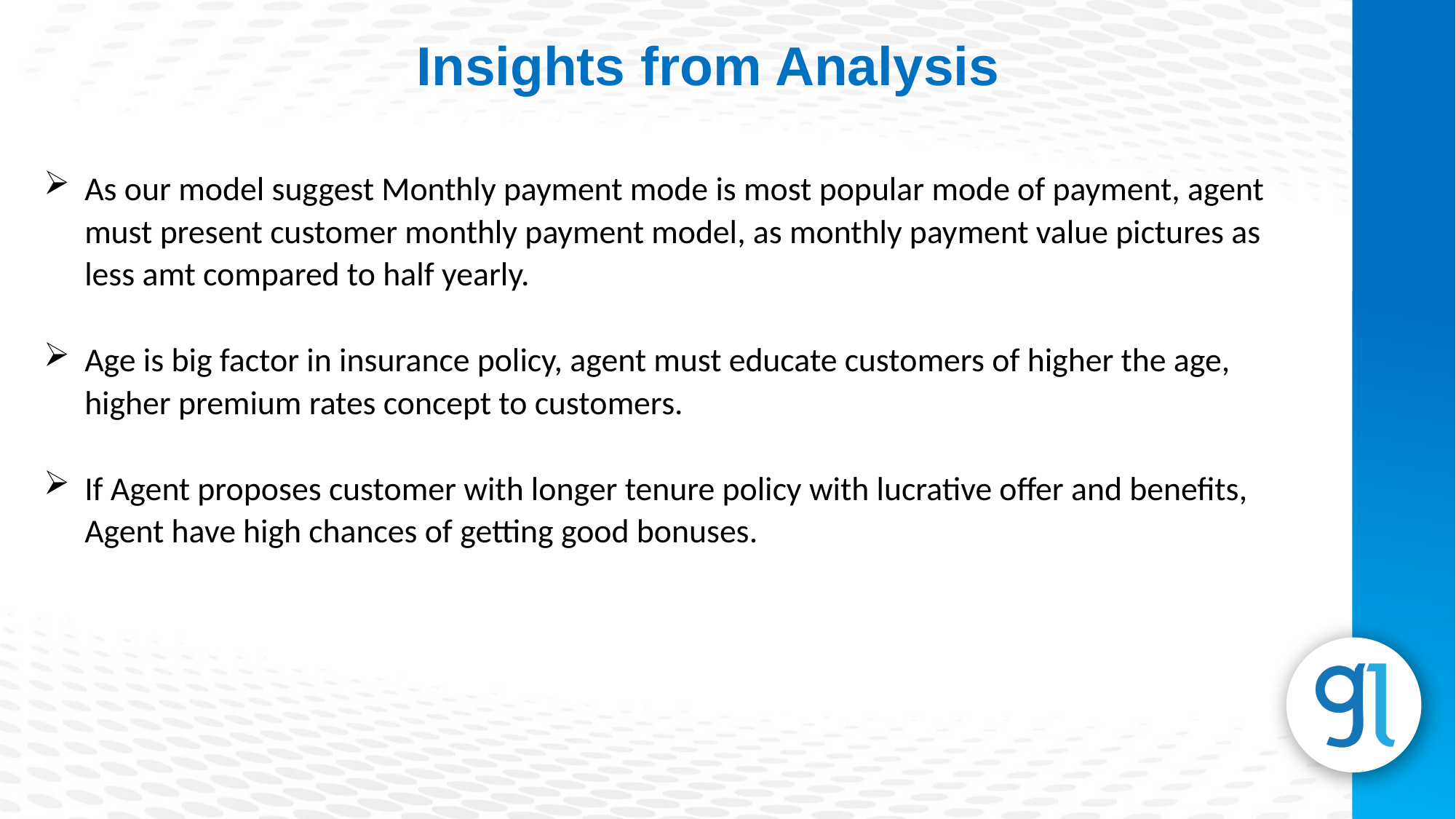

Insights from Analysis
As our model suggest Monthly payment mode is most popular mode of payment, agent must present customer monthly payment model, as monthly payment value pictures as less amt compared to half yearly.

Age is big factor in insurance policy, agent must educate customers of higher the age, higher premium rates concept to customers.

If Agent proposes customer with longer tenure policy with lucrative offer and benefits, Agent have high chances of getting good bonuses.